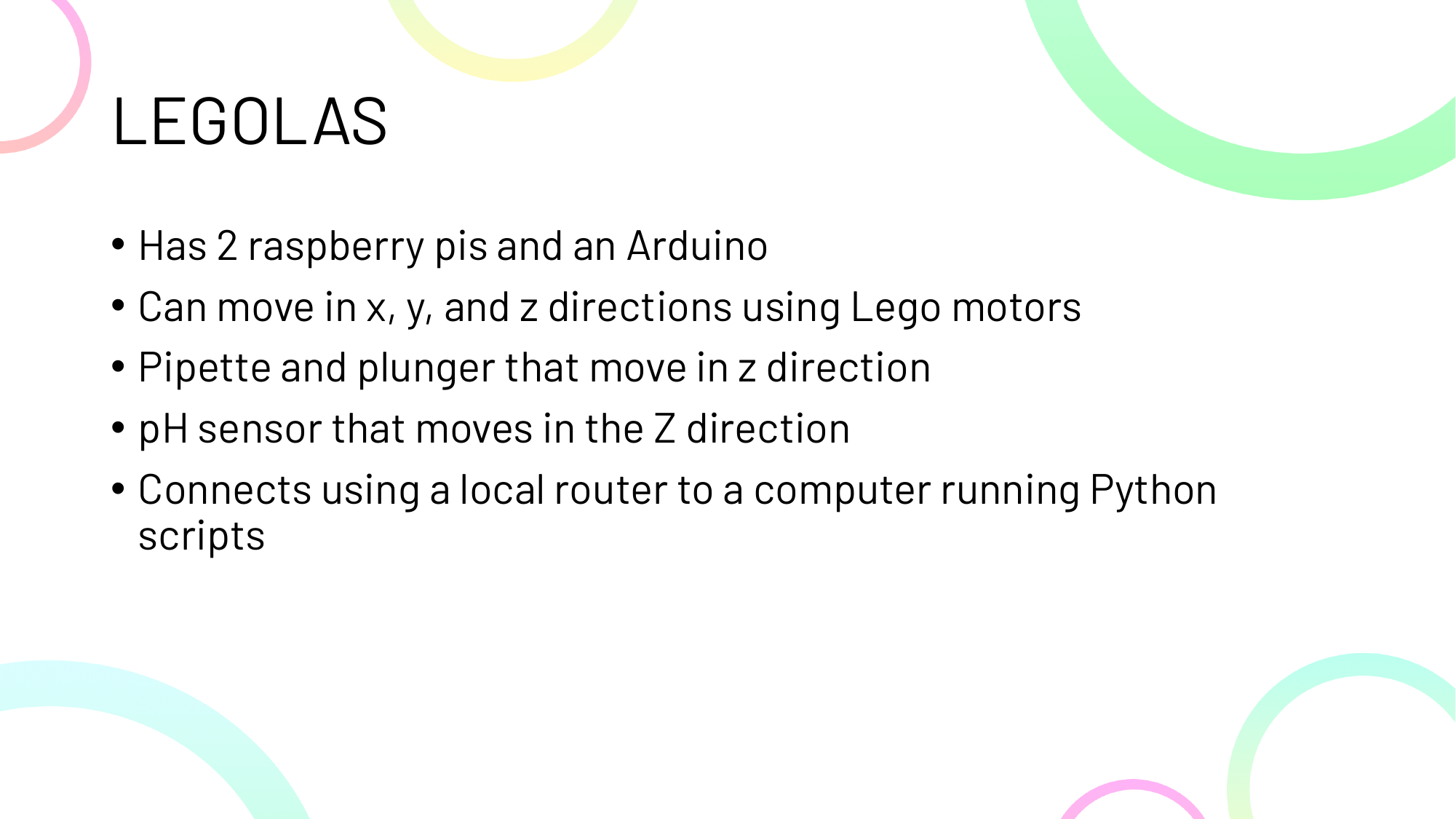

# LEGOLAS
Has 2 raspberry pis and an Arduino
Can move in x, y, and z directions using Lego motors
Pipette and plunger that move in z direction
pH sensor that moves in the Z direction
Connects using a local router to a computer running Python scripts